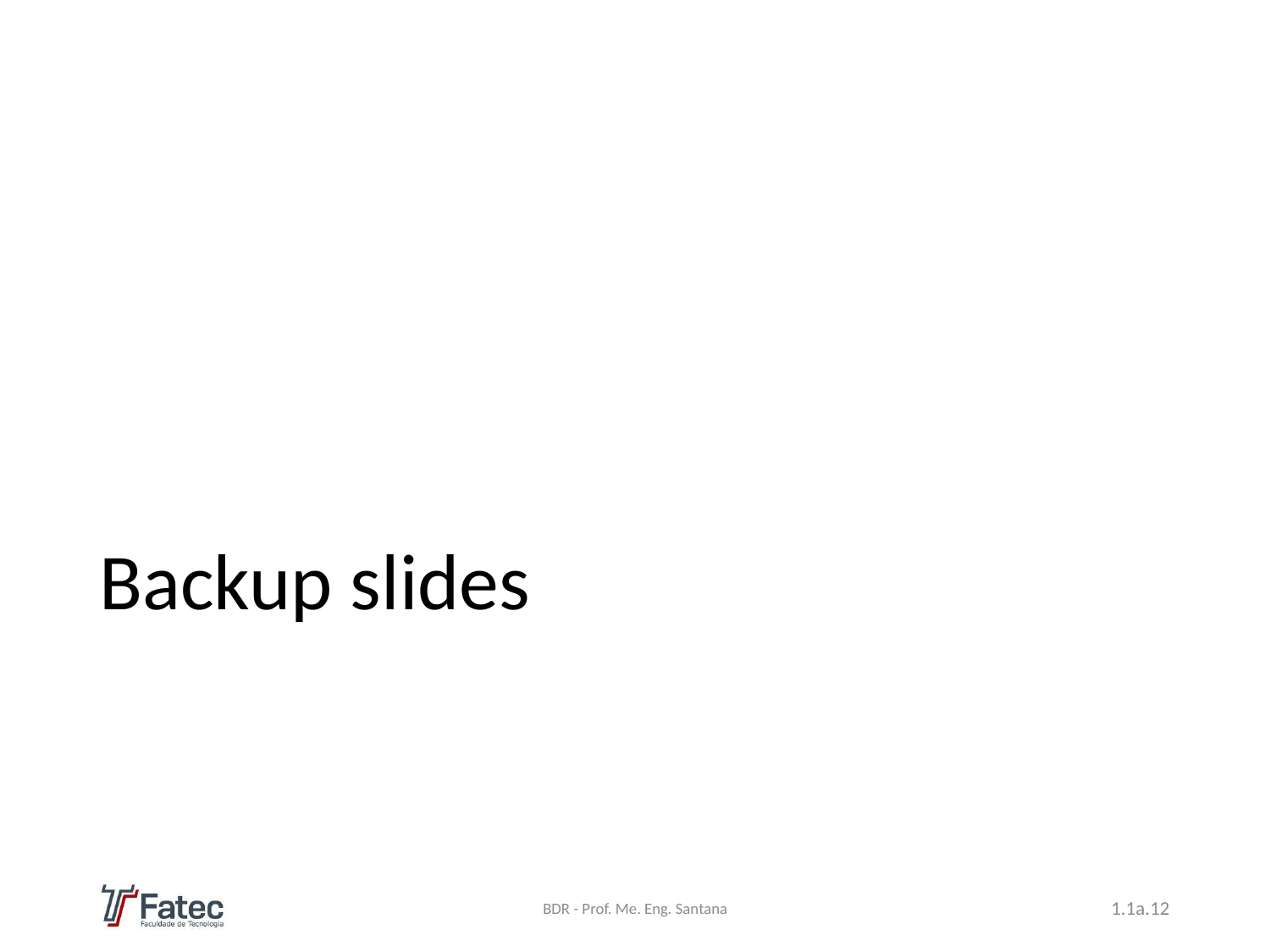

# Backup slides

BDR - Prof. Me. Eng. Santana
12